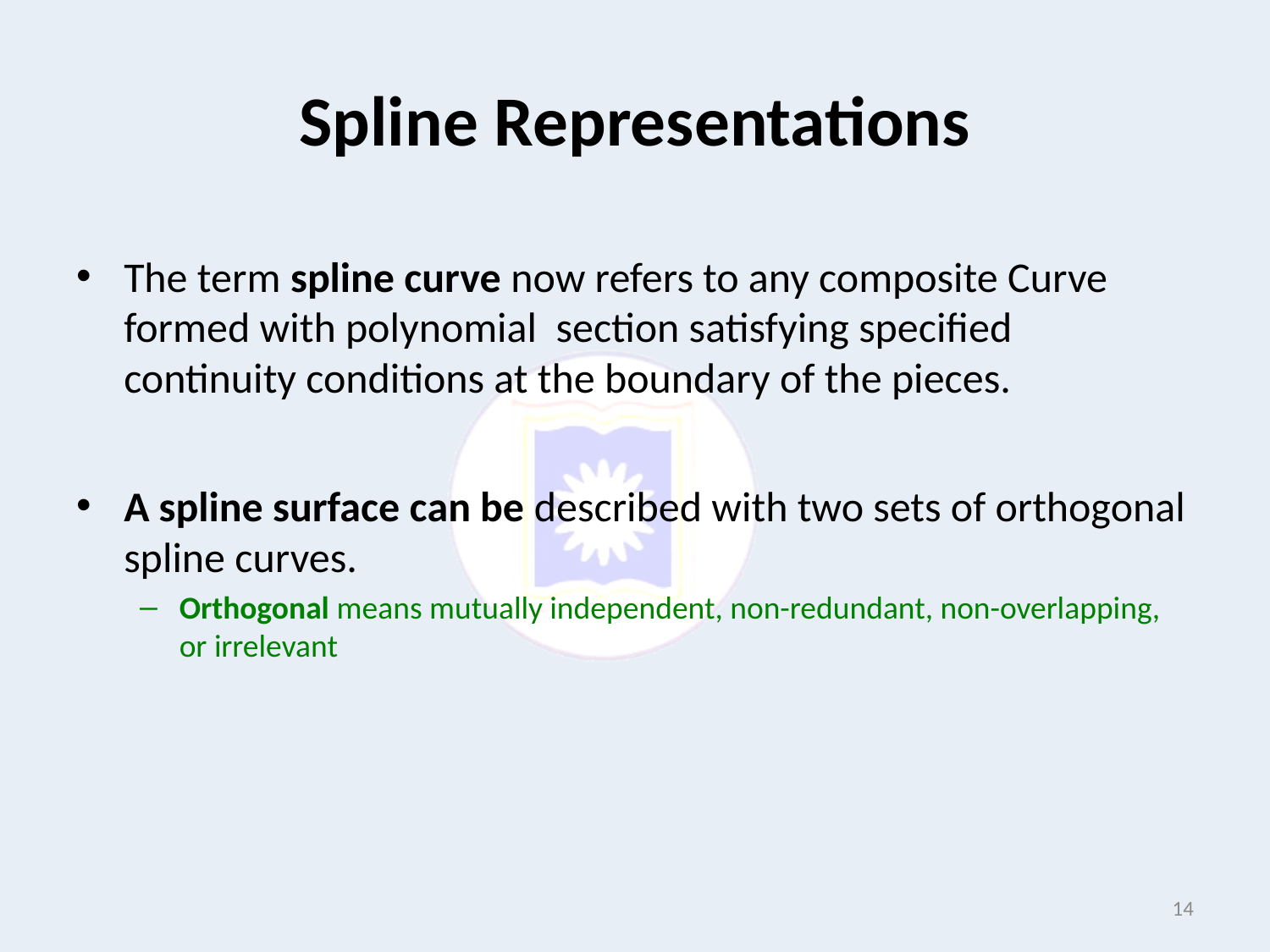

# Spline Representations
The term spline curve now refers to any composite Curve formed with polynomial  section satisfying specified continuity conditions at the boundary of the pieces.

A spline surface can be described with two sets of orthogonal spline curves.
Orthogonal means mutually independent, non-redundant, non-overlapping, or irrelevant
14